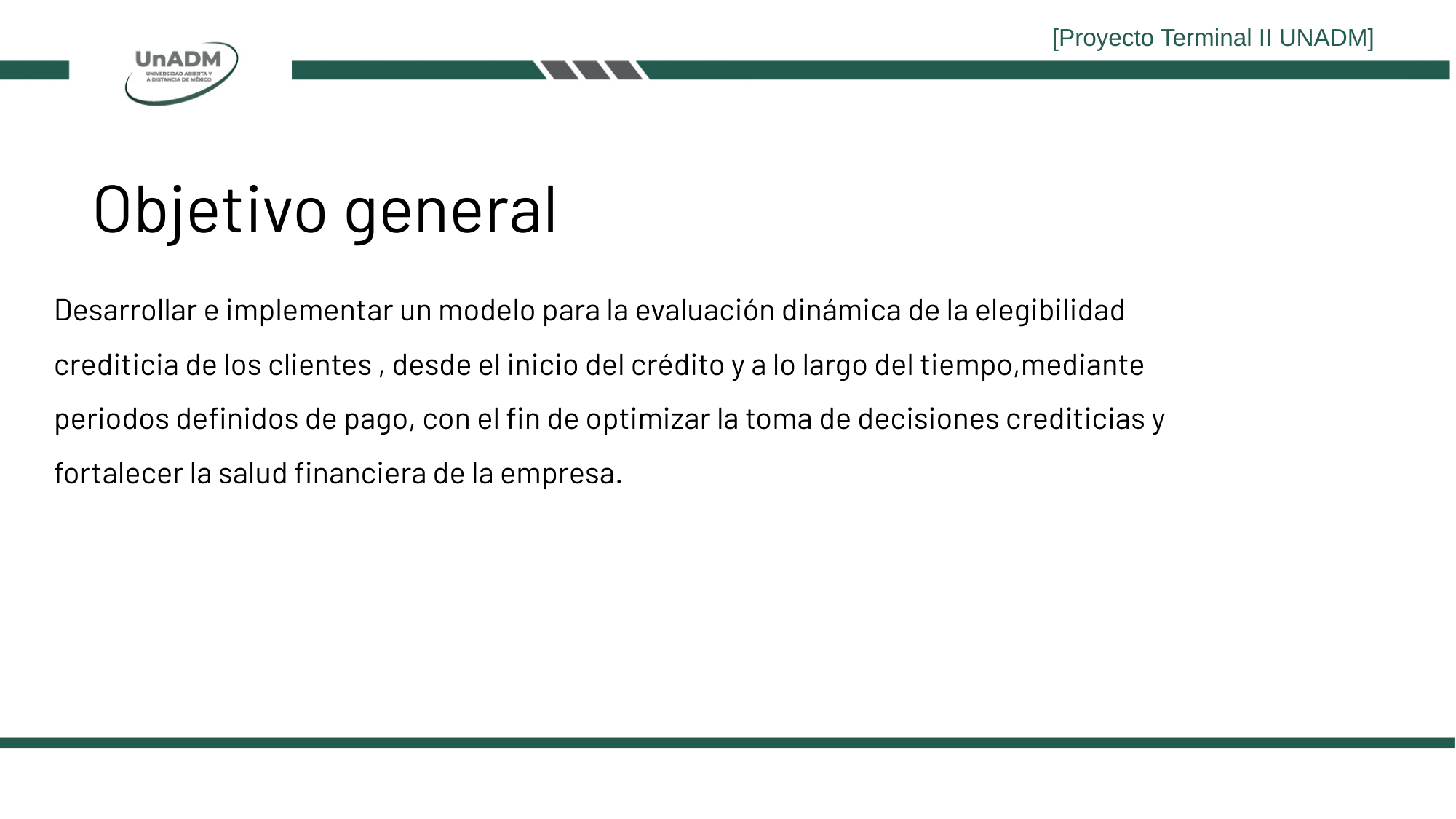

[Proyecto Terminal II UNADM]
# Objetivo general
Desarrollar e implementar un modelo para la evaluación dinámica de la elegibilidad
crediticia de los clientes , desde el inicio del crédito y a lo largo del tiempo,mediante
periodos definidos de pago, con el fin de optimizar la toma de decisiones crediticias y
fortalecer la salud financiera de la empresa.